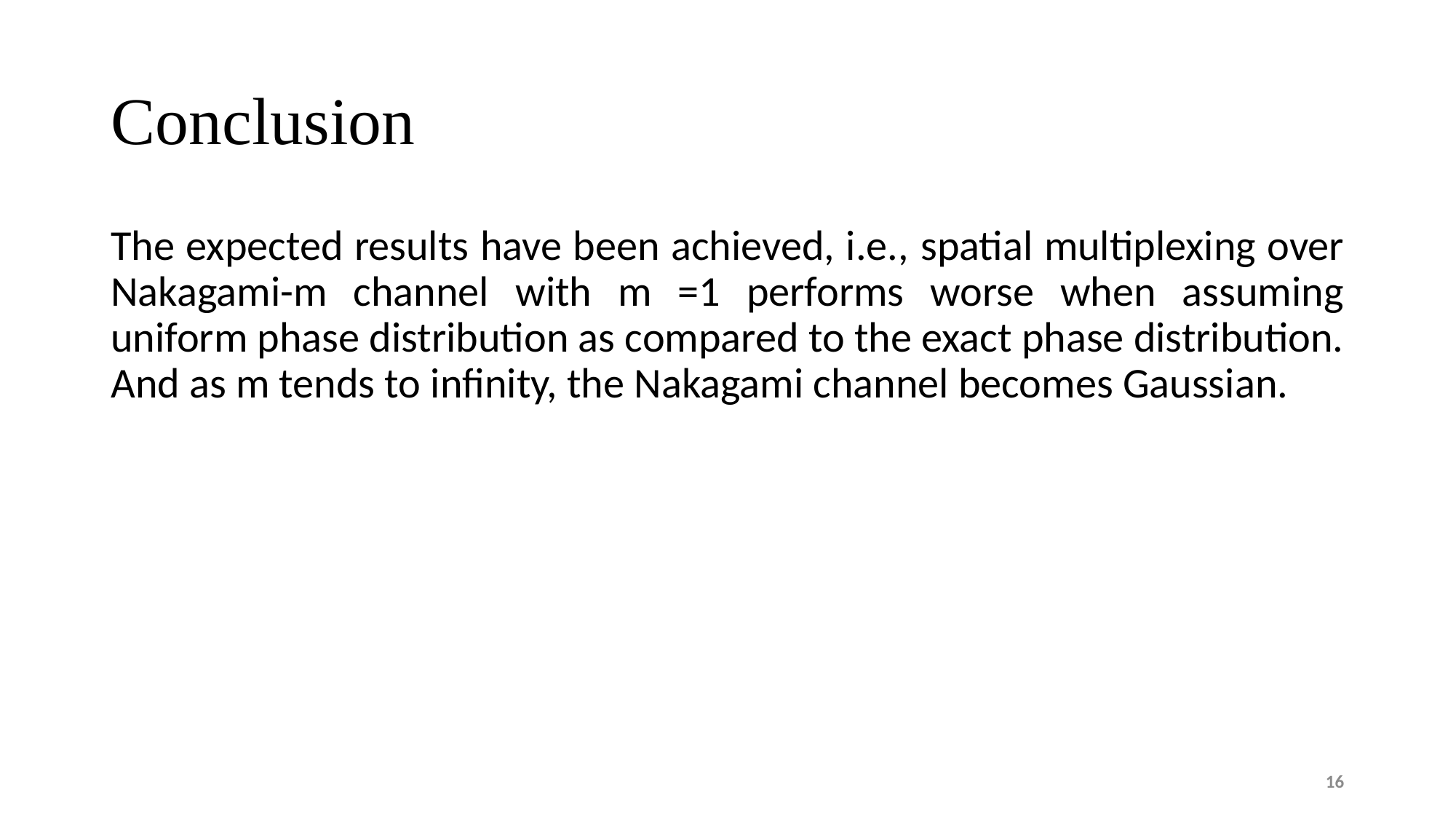

# Conclusion
The expected results have been achieved, i.e., spatial multiplexing over Nakagami-m channel with m =1 performs worse when assuming uniform phase distribution as compared to the exact phase distribution. And as m tends to infinity, the Nakagami channel becomes Gaussian.
16